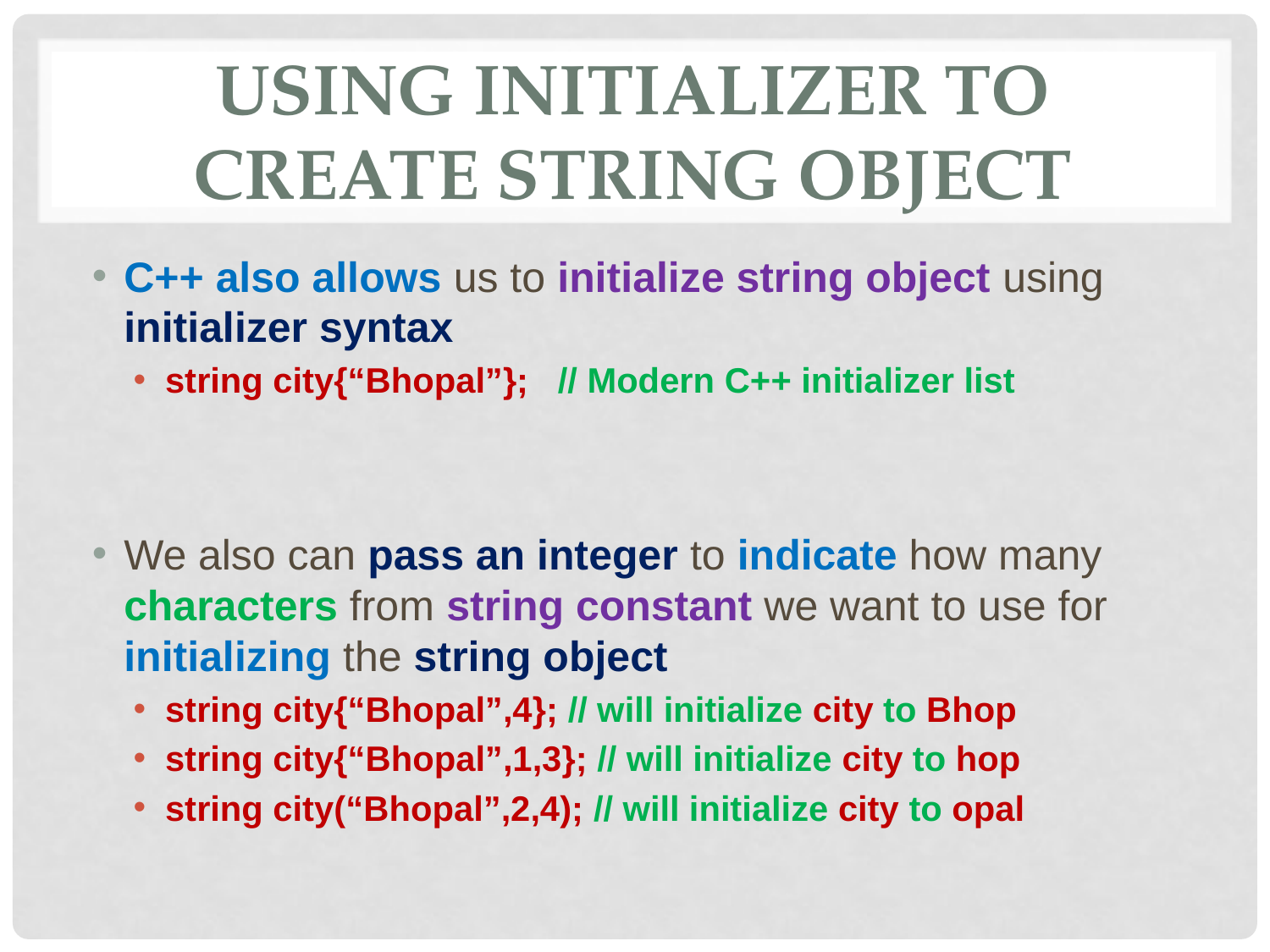

# Using initializer to create string object
C++ also allows us to initialize string object using initializer syntax
string city{“Bhopal”};   // Modern C++ initializer list

We also can pass an integer to indicate how many characters from string constant we want to use for initializing the string object
string city{“Bhopal”,4}; // will initialize city to Bhop
string city{“Bhopal”,1,3}; // will initialize city to hop
string city(“Bhopal”,2,4); // will initialize city to opal